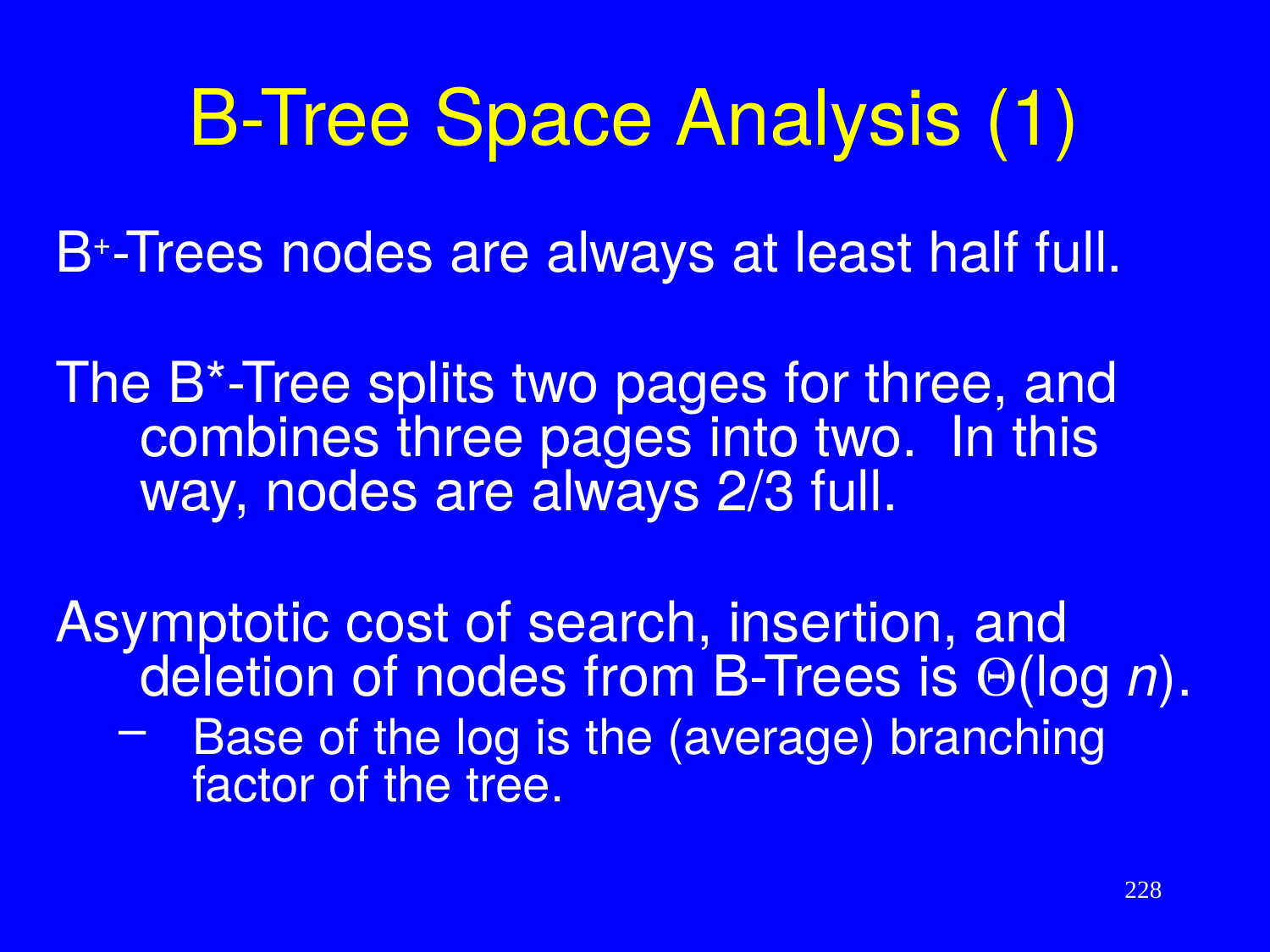

# B-Tree Space Analysis (1)
B+-Trees nodes are always at least half full.

The B*-Tree splits two pages for three, and combines three pages into two.  In this way, nodes are always 2/3 full.

Asymptotic cost of search, insertion, and deletion of nodes from B-Trees is Θ(log n).
Base of the log is the (average) branching factor of the tree.
228